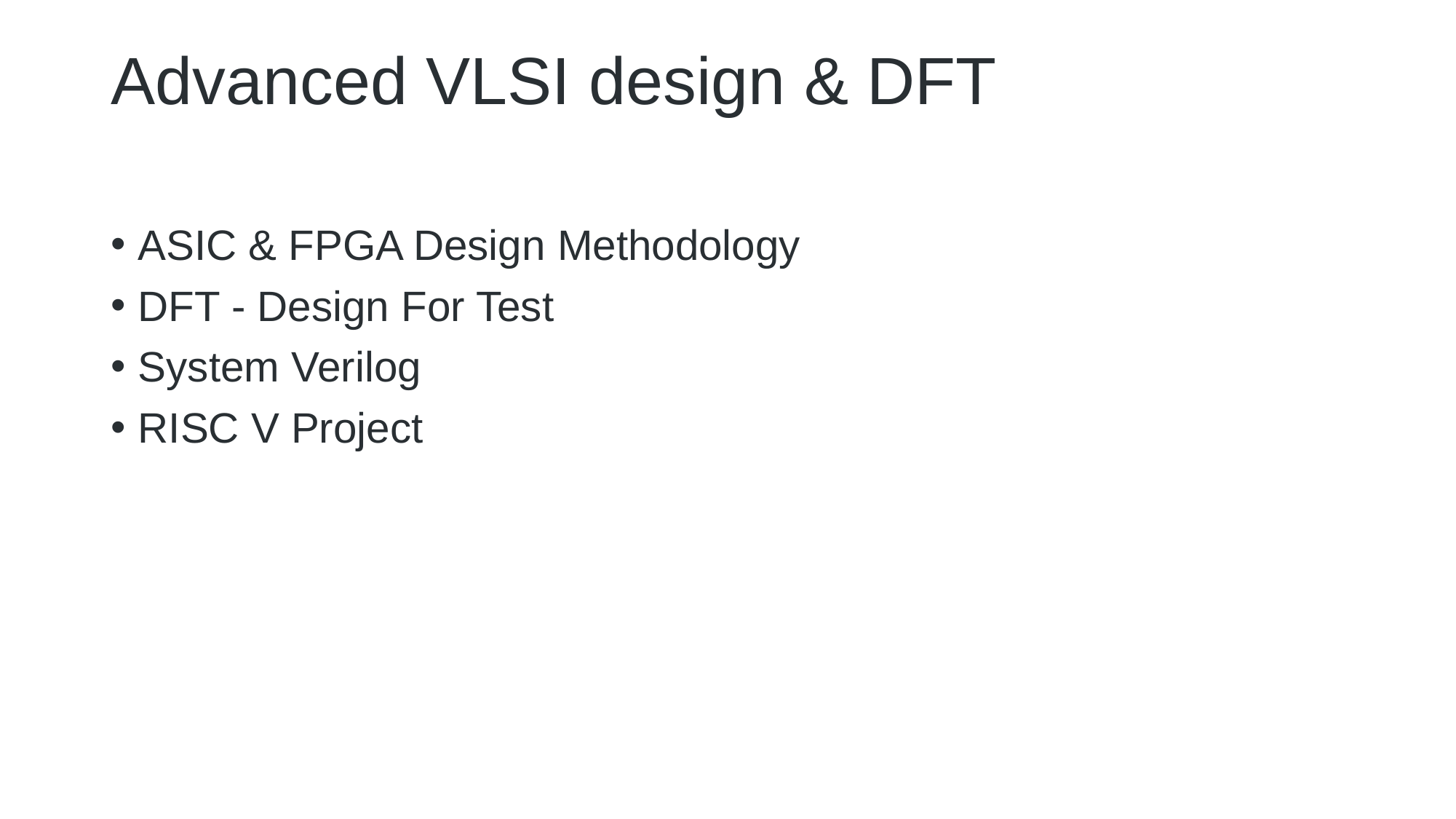

# Advanced VLSI design & DFT
ASIC & FPGA Design Methodology
DFT - Design For Test
System Verilog
RISC V Project